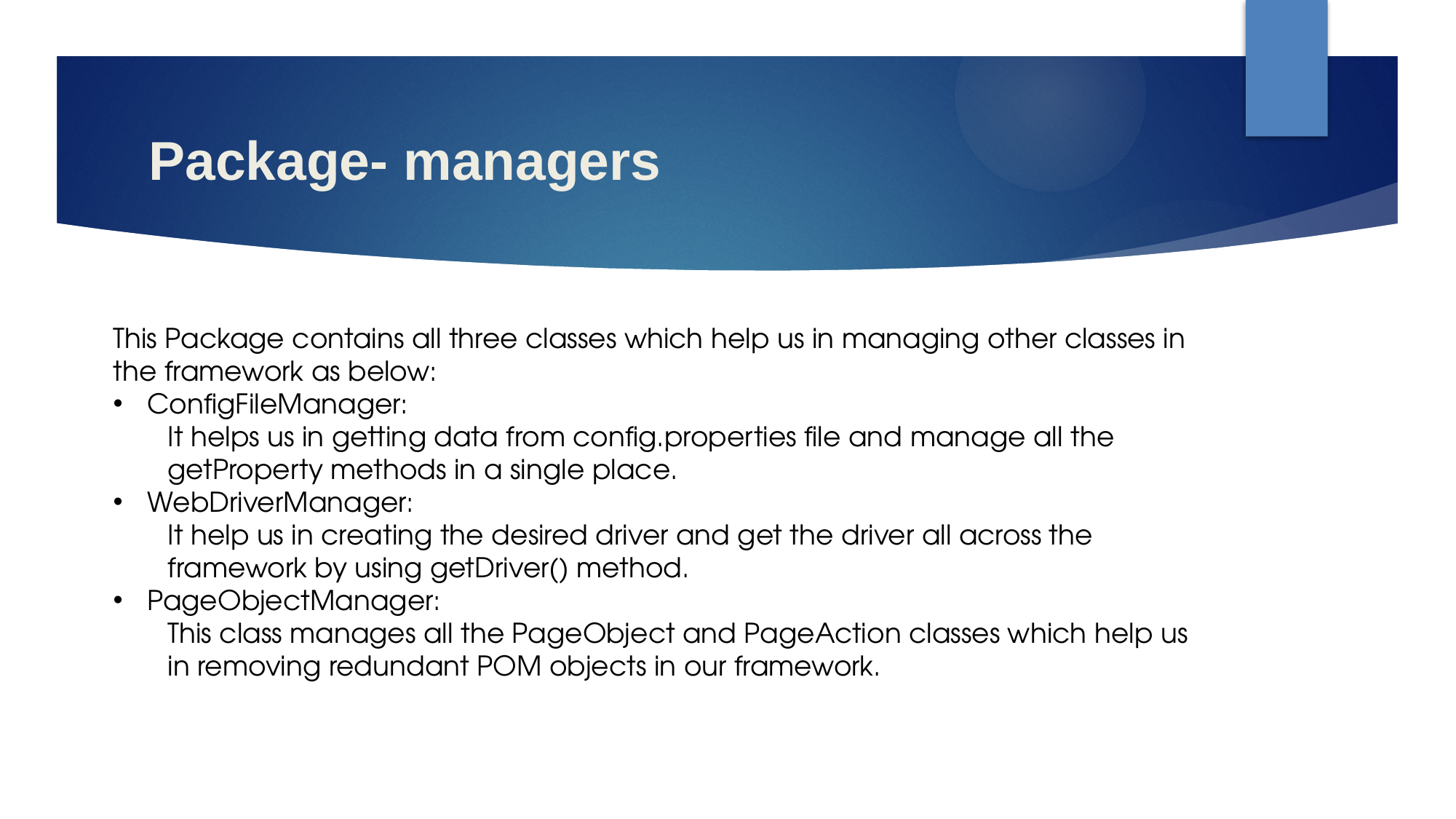

# Package- managers
This Package contains all three classes which help us in managing other classes in the framework as below:
ConfigFileManager:
It helps us in getting data from config.properties file and manage all the getProperty methods in a single place.
WebDriverManager:
It help us in creating the desired driver and get the driver all across the framework by using getDriver() method.
PageObjectManager:
This class manages all the PageObject and PageAction classes which help us in removing redundant POM objects in our framework.